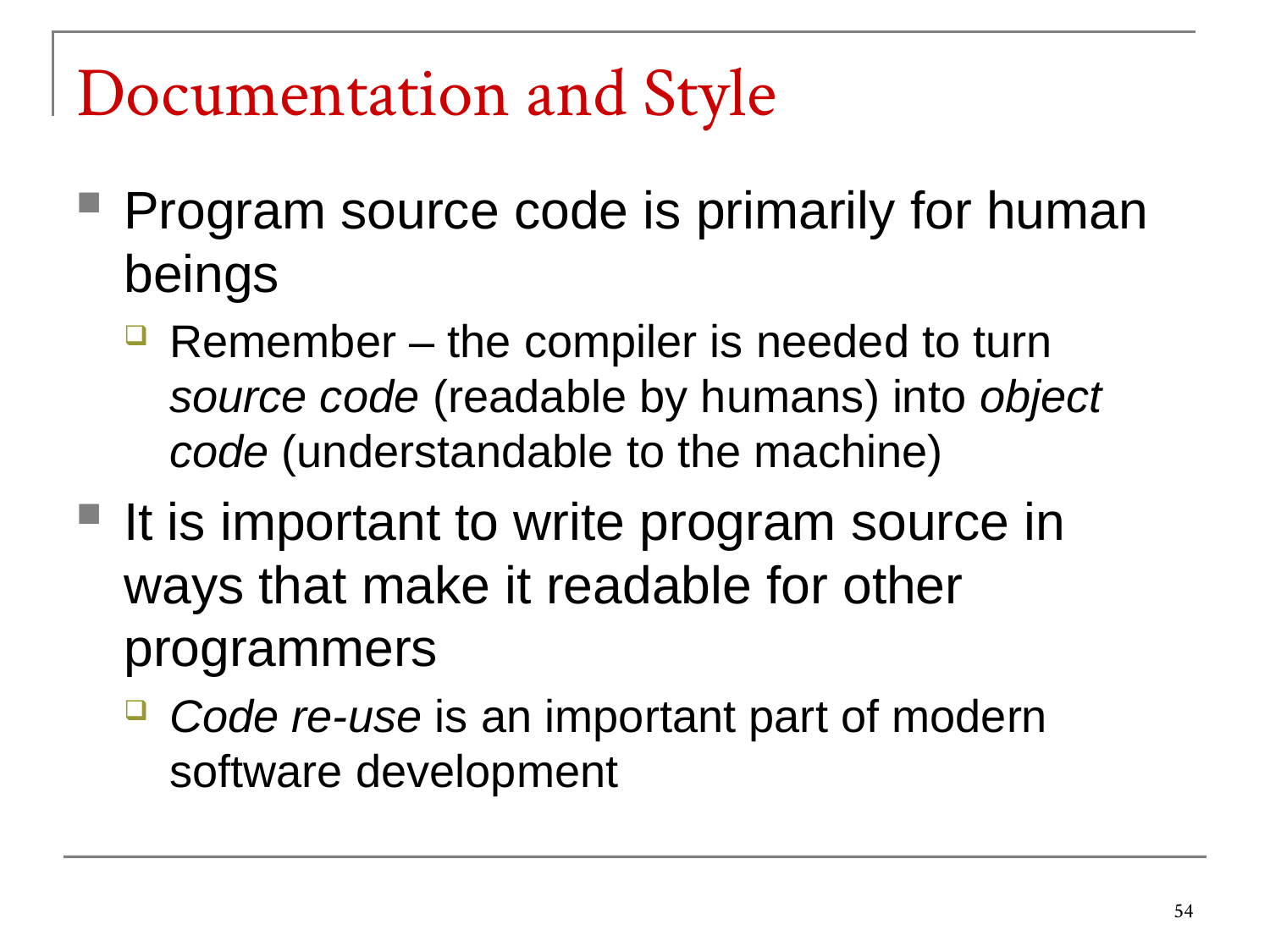

# Documentation and Style
Program source code is primarily for human beings
Remember – the compiler is needed to turn source code (readable by humans) into object code (understandable to the machine)
It is important to write program source in ways that make it readable for other programmers
Code re-use is an important part of modern software development
54